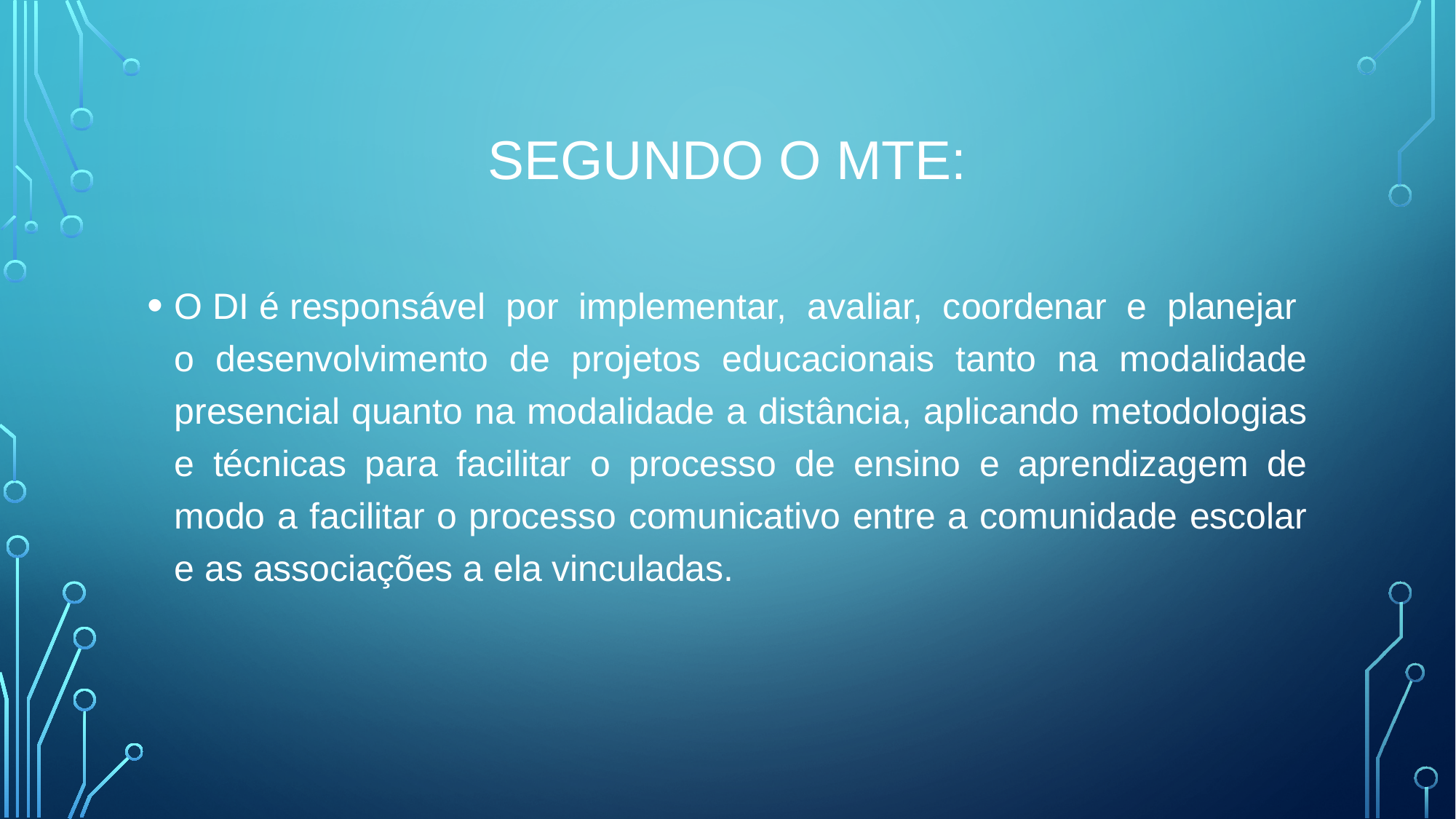

# SEGUNDO O MTE:
O DI é responsável  por  implementar,  avaliar,  coordenar  e  planejar  o desenvolvimento de projetos educacionais tanto na modalidade presencial quanto na modalidade a distância, aplicando metodologias e técnicas para facilitar o processo de ensino e aprendizagem de modo a facilitar o processo comunicativo entre a comunidade escolar e as associações a ela vinculadas.